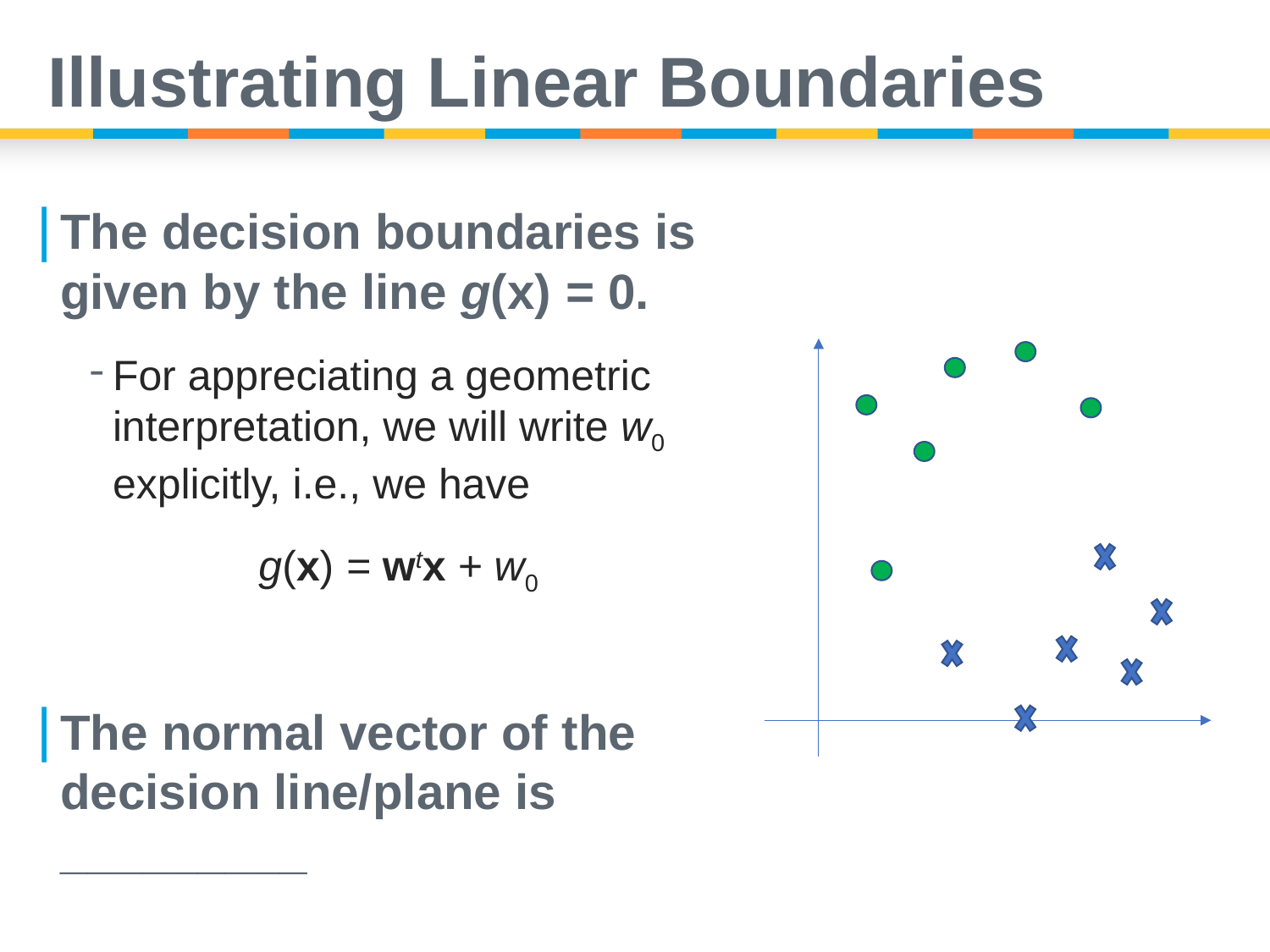

# Illustrating Linear Boundaries
The decision boundaries is given by the line g(x) = 0.
For appreciating a geometric interpretation, we will write w0 explicitly, i.e., we have
	    g(x) = wtx + w0

The normal vector of the decision line/plane is _________